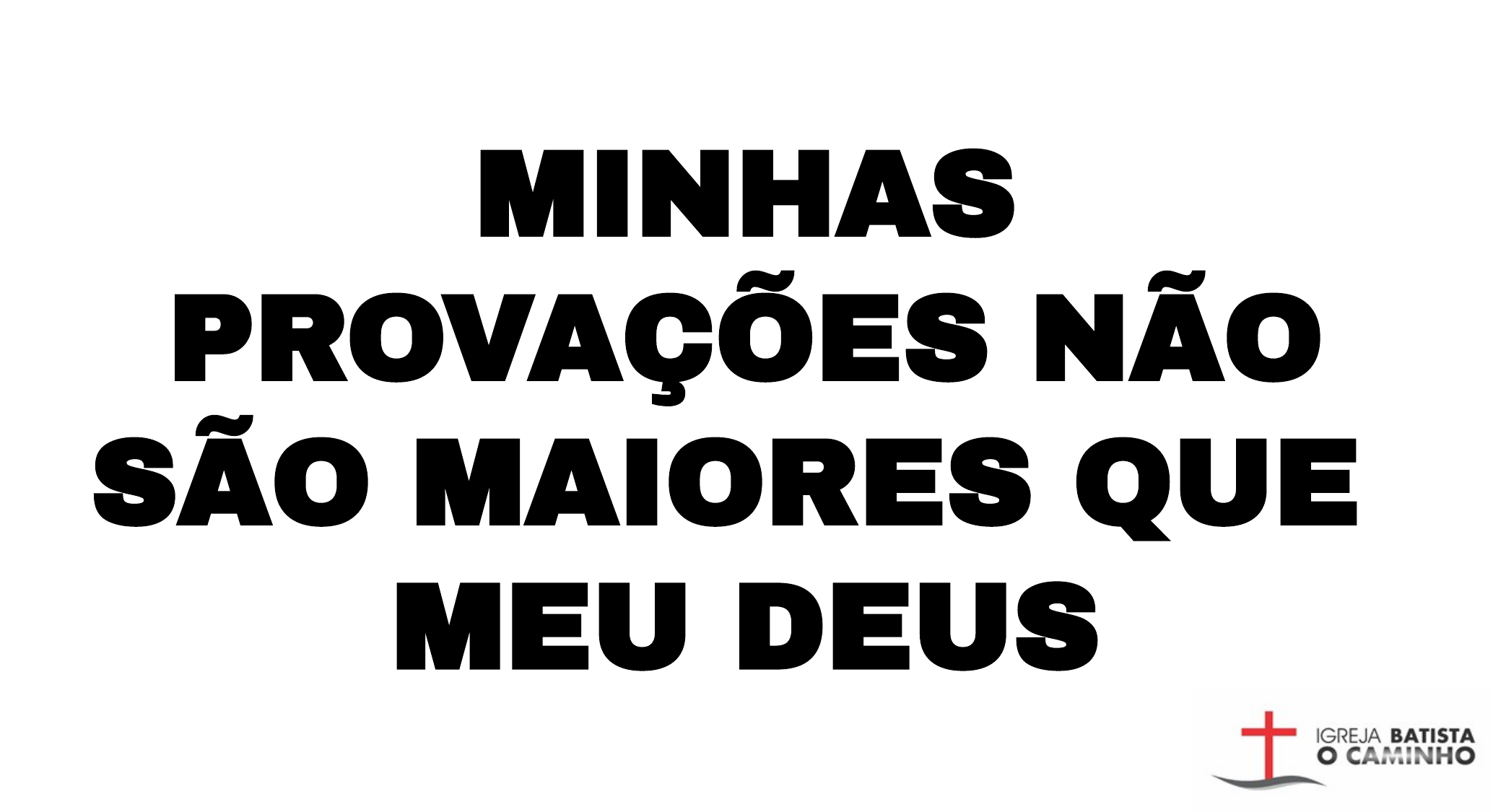

MINHAS PROVAÇÕES NÃO SÃO MAIORES QUE  MEU DEUS